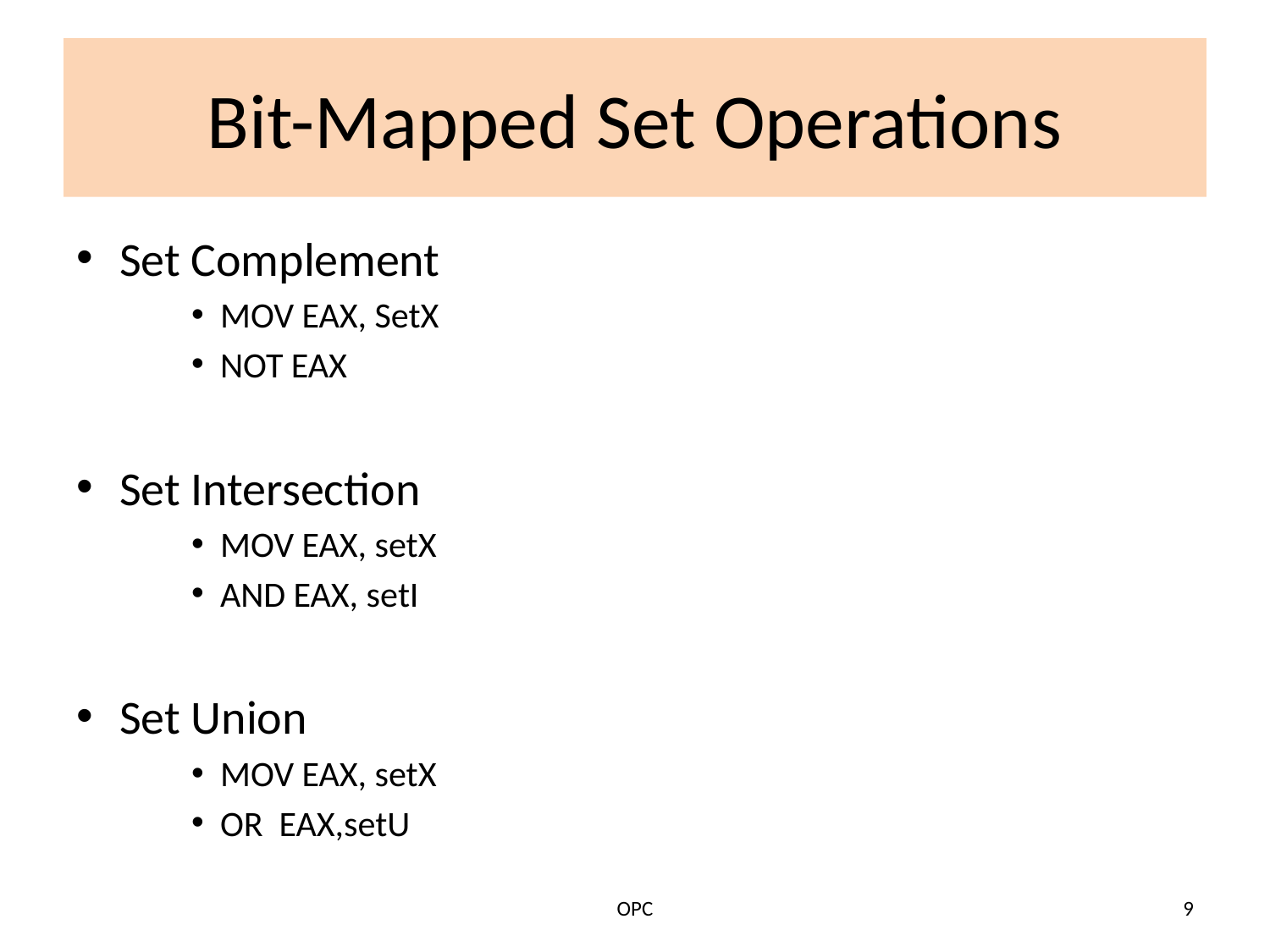

# Bit-Mapped Set Operations
Set Complement
MOV EAX, SetX
NOT EAX

Set Intersection
MOV EAX, setX
AND EAX, setI

Set Union
MOV EAX, setX
OR  EAX,setU

OPC
9